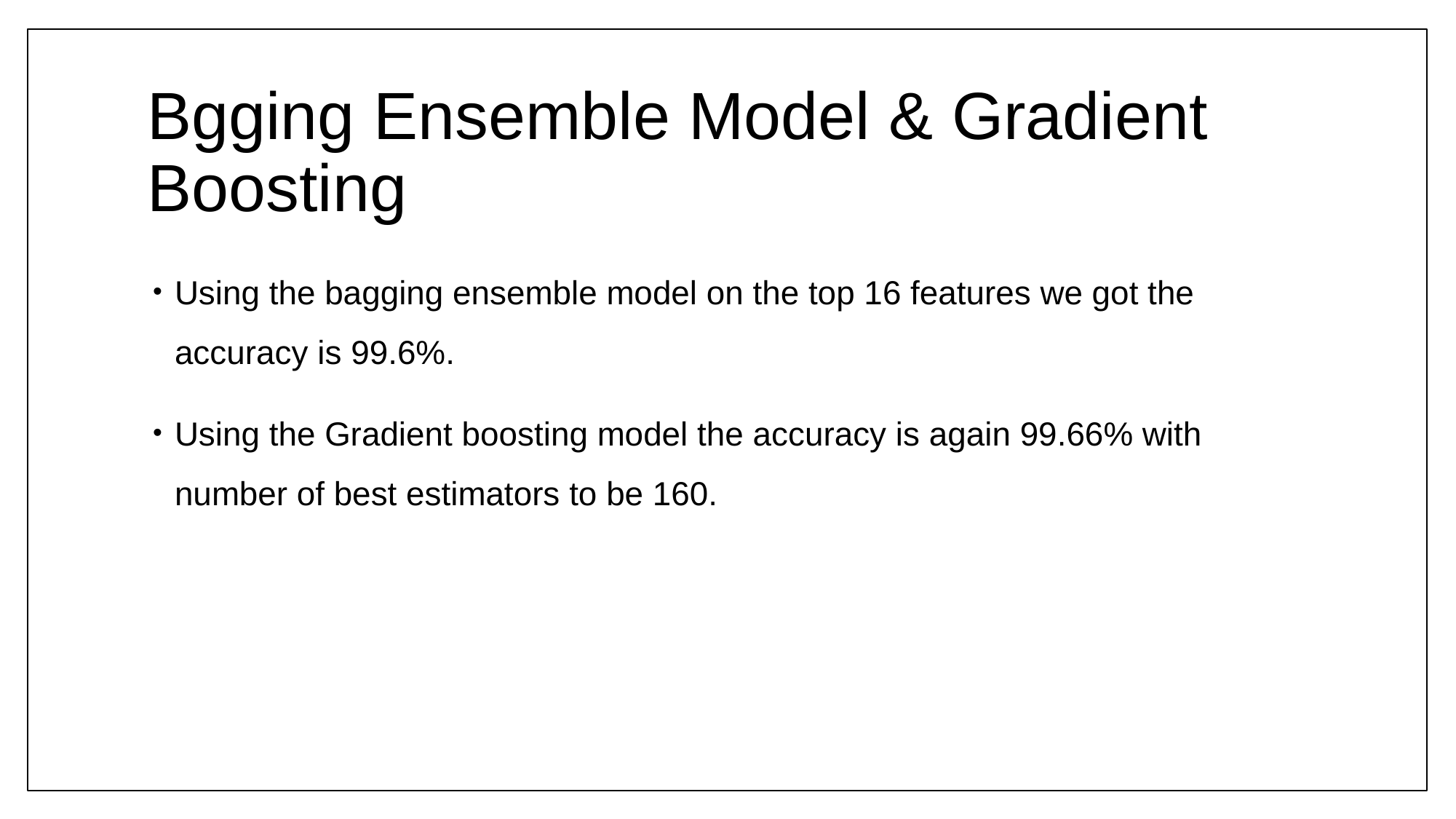

# Bgging Ensemble Model & Gradient Boosting
Using the bagging ensemble model on the top 16 features we got the accuracy is 99.6%.
Using the Gradient boosting model the accuracy is again 99.66% with number of best estimators to be 160.